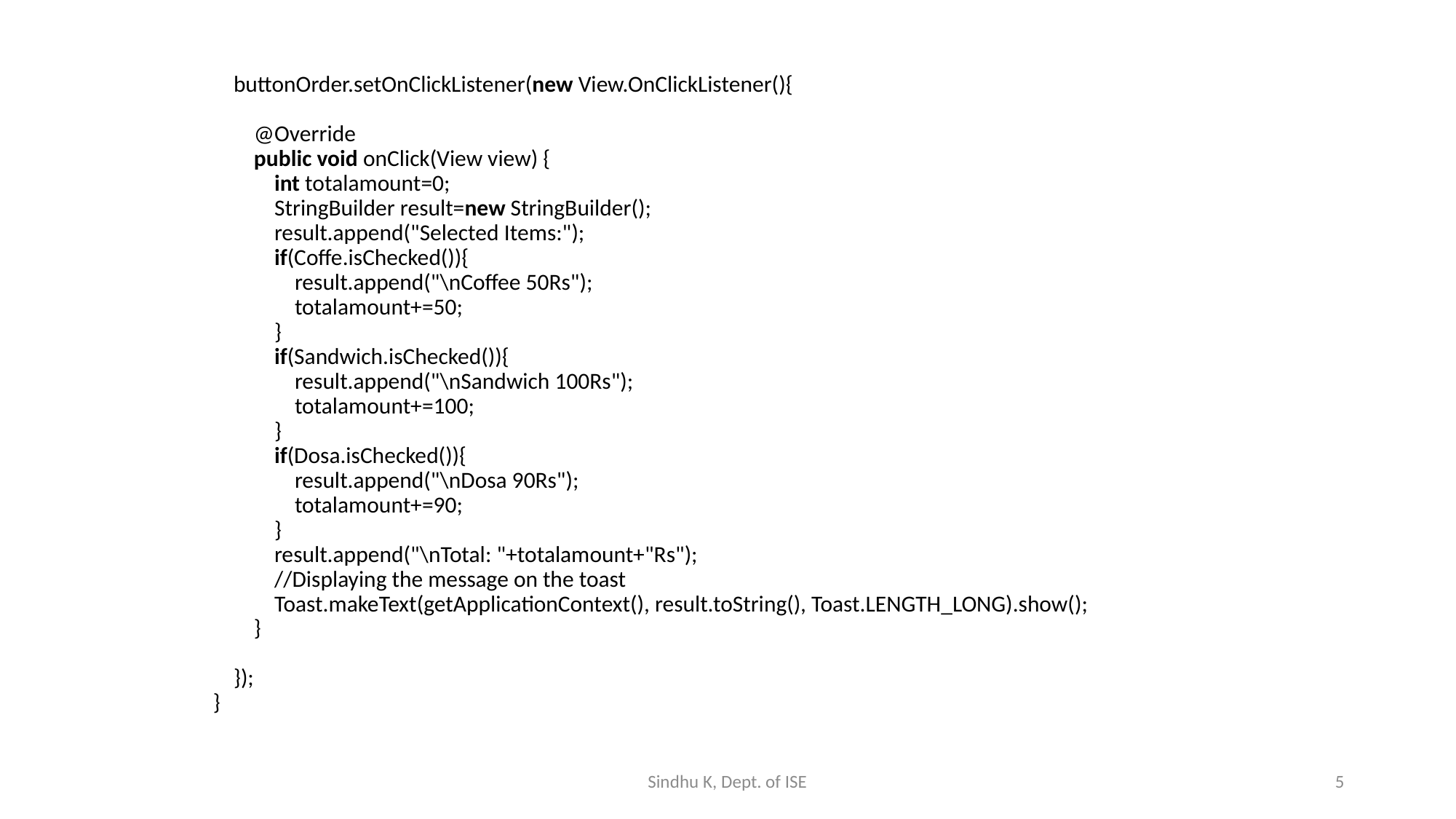

buttonOrder.setOnClickListener(new View.OnClickListener(){

            @Override
            public void onClick(View view) {
                int totalamount=0;
                StringBuilder result=new StringBuilder();
                result.append("Selected Items:");
                if(Coffe.isChecked()){
                    result.append("\nCoffee 50Rs");
                    totalamount+=50;
                }
                if(Sandwich.isChecked()){
                    result.append("\nSandwich 100Rs");
                    totalamount+=100;
                }
                if(Dosa.isChecked()){
                    result.append("\nDosa 90Rs");
                    totalamount+=90;
                }
                result.append("\nTotal: "+totalamount+"Rs");
                //Displaying the message on the toast
                Toast.makeText(getApplicationContext(), result.toString(), Toast.LENGTH_LONG).show();
            }

        });
    }

Sindhu K, Dept. of ISE
5